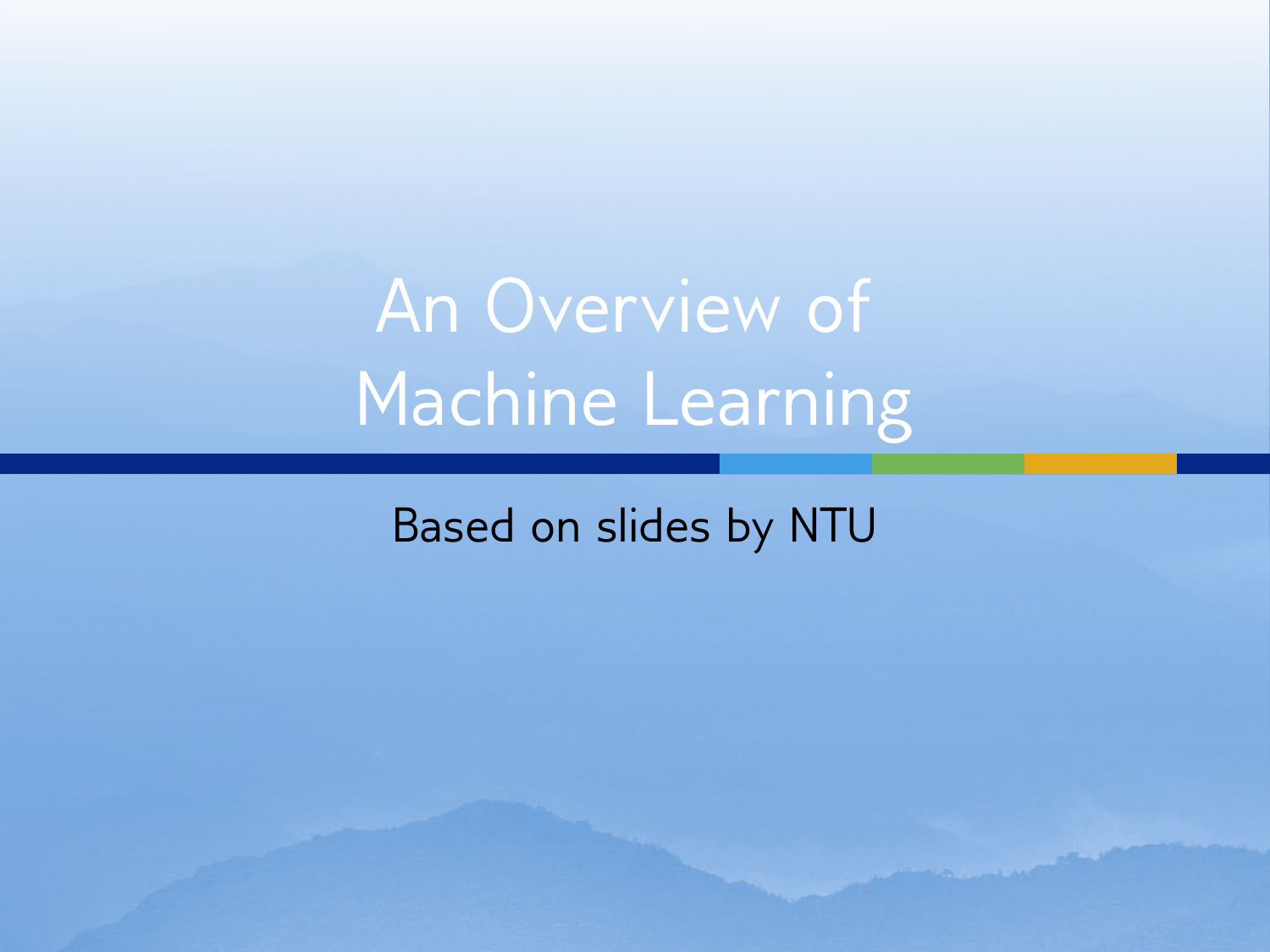

# An Overview of Machine Learning
Based on slides by NTU